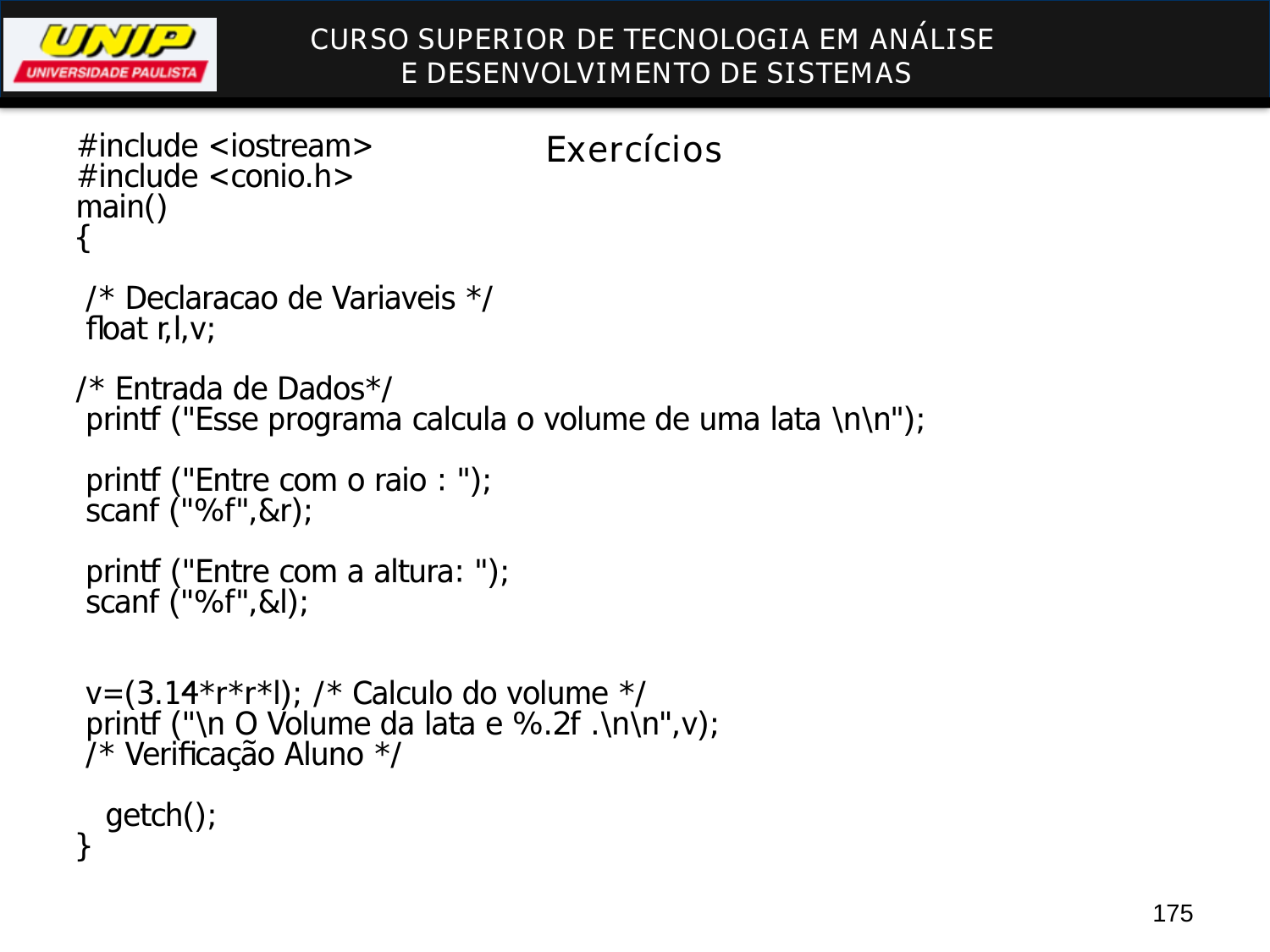

# Exercícios
#include <iostream>
#include <conio.h>
main()
{

 /* Declaracao de Variaveis */
 float r,l,v;

/* Entrada de Dados*/
 printf ("Esse programa calcula o volume de uma lata \n\n");

 printf ("Entre com o raio : ");
 scanf ("%f",&r);

 printf ("Entre com a altura: ");
 scanf ("%f",&l);

 v=(3.14*r*r*l); /* Calculo do volume */
 printf ("\n O Volume da lata e %.2f .\n\n",v);
 /* Verificação Aluno */

   getch();
}
175